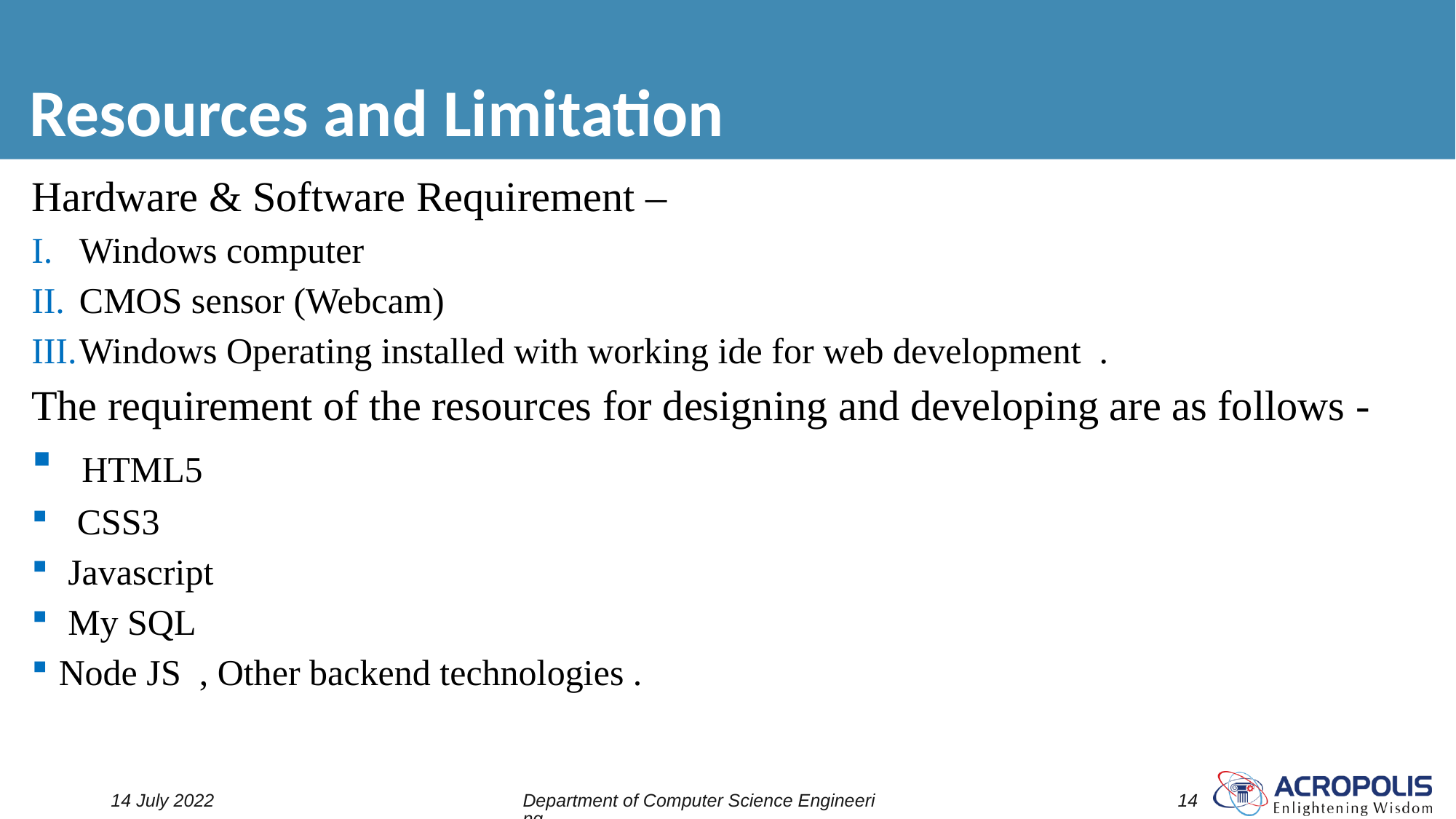

# Resources and Limitation
Hardware & Software Requirement –
Windows computer
CMOS sensor (Webcam)
Windows Operating installed with working ide for web development  .
The requirement of the resources for designing and developing are as follows -
  HTML5
  CSS3
 Javascript
 My SQL
Node JS  , Other backend technologies .

14 July 2022
Department of Computer Science Engineering
14